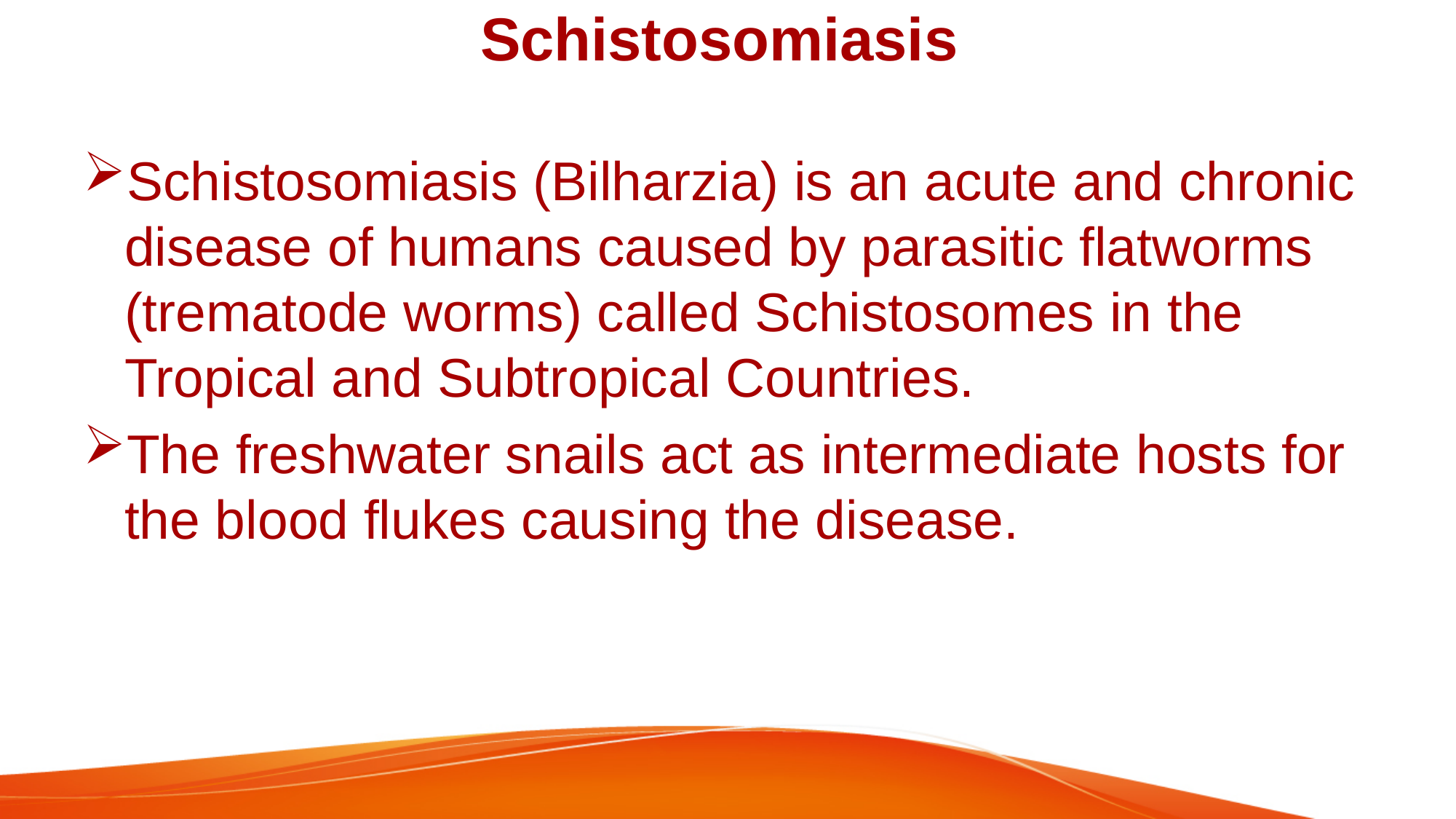

# Schistosomiasis
Schistosomiasis (Bilharzia) is an acute and chronic disease of humans caused by parasitic flatworms (trematode worms) called Schistosomes in the Tropical and Subtropical Countries.
The freshwater snails act as intermediate hosts for the blood flukes causing the disease.